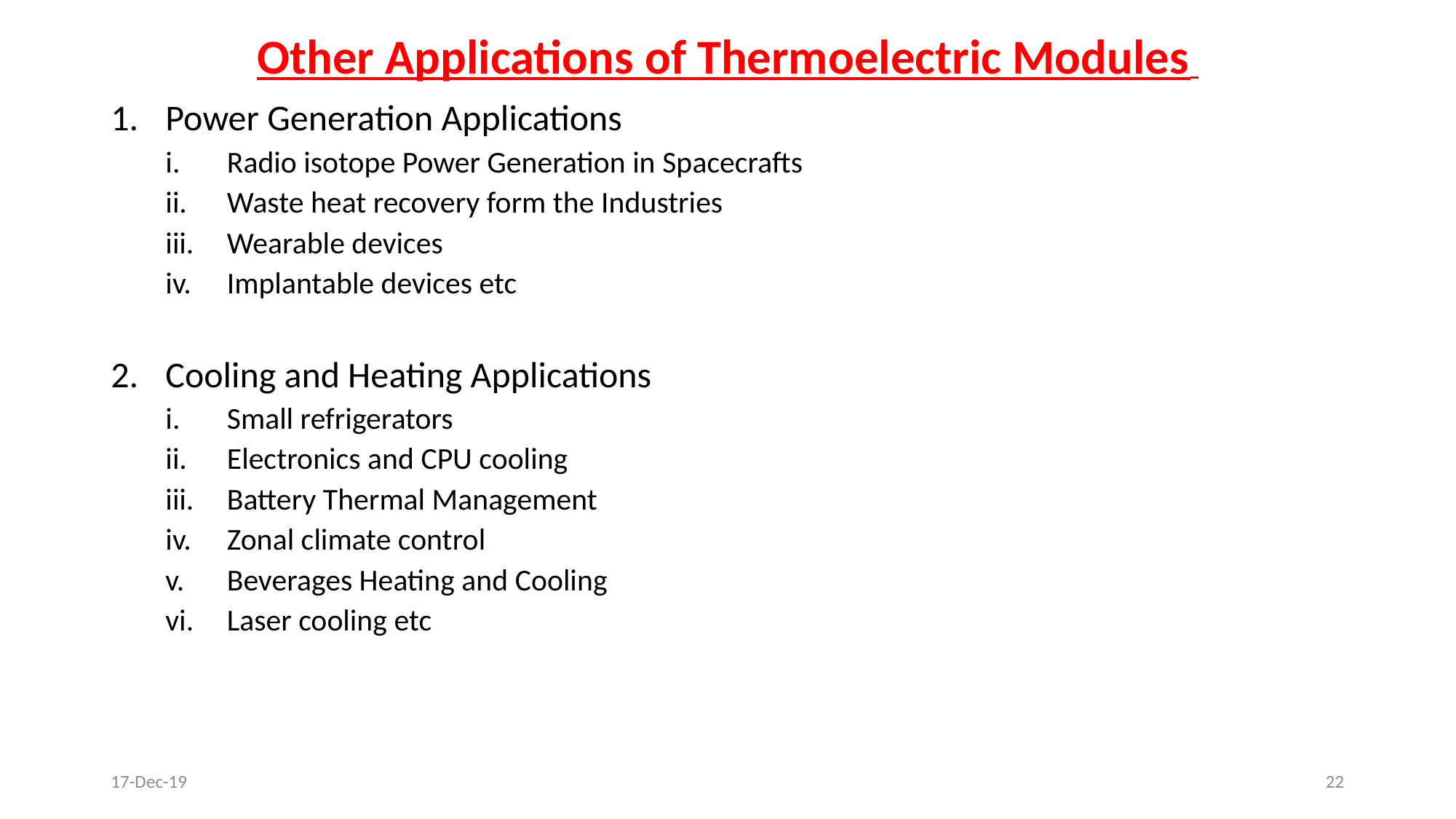

Other Applications of Thermoelectric Modules
Power Generation Applications
Radio isotope Power Generation in Spacecrafts
Waste heat recovery form the Industries
Wearable devices
Implantable devices etc

Cooling and Heating Applications
Small refrigerators
Electronics and CPU cooling
Battery Thermal Management
Zonal climate control
Beverages Heating and Cooling
Laser cooling etc

17-Dec-19
22